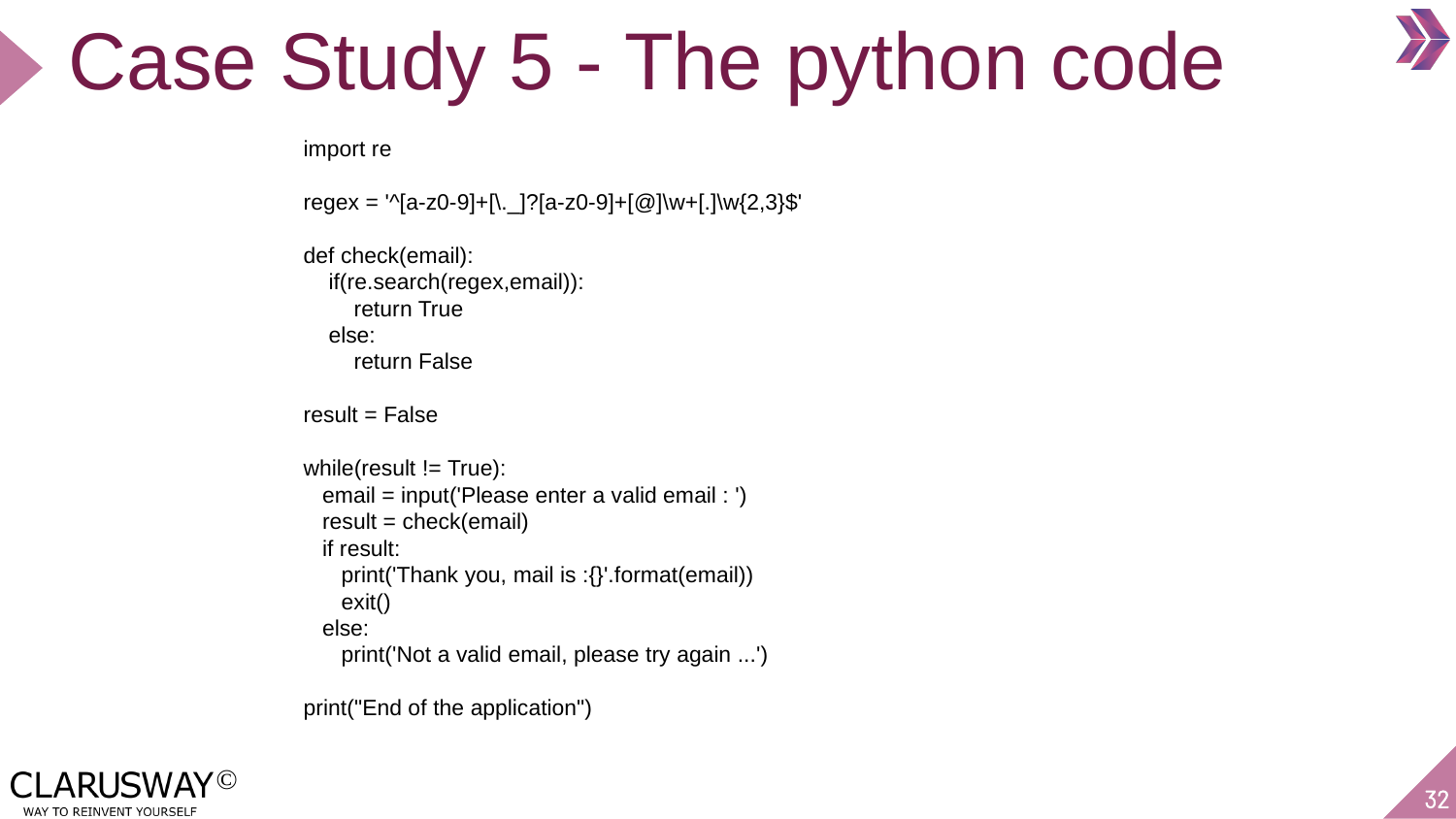

# Case Study 5 - The python code
import re

regex = '^[a-z0-9]+[\._]?[a-z0-9]+[@]\w+[.]\w{2,3}$'

def check(email):
    if(re.search(regex,email)):
        return True
    else:
        return False

result = False

while(result != True):
   email = input('Please enter a valid email : ')
   result = check(email)
   if result:
      print('Thank you, mail is :{}'.format(email))
      exit()
   else:
      print('Not a valid email, please try again ...')

print("End of the application")

32